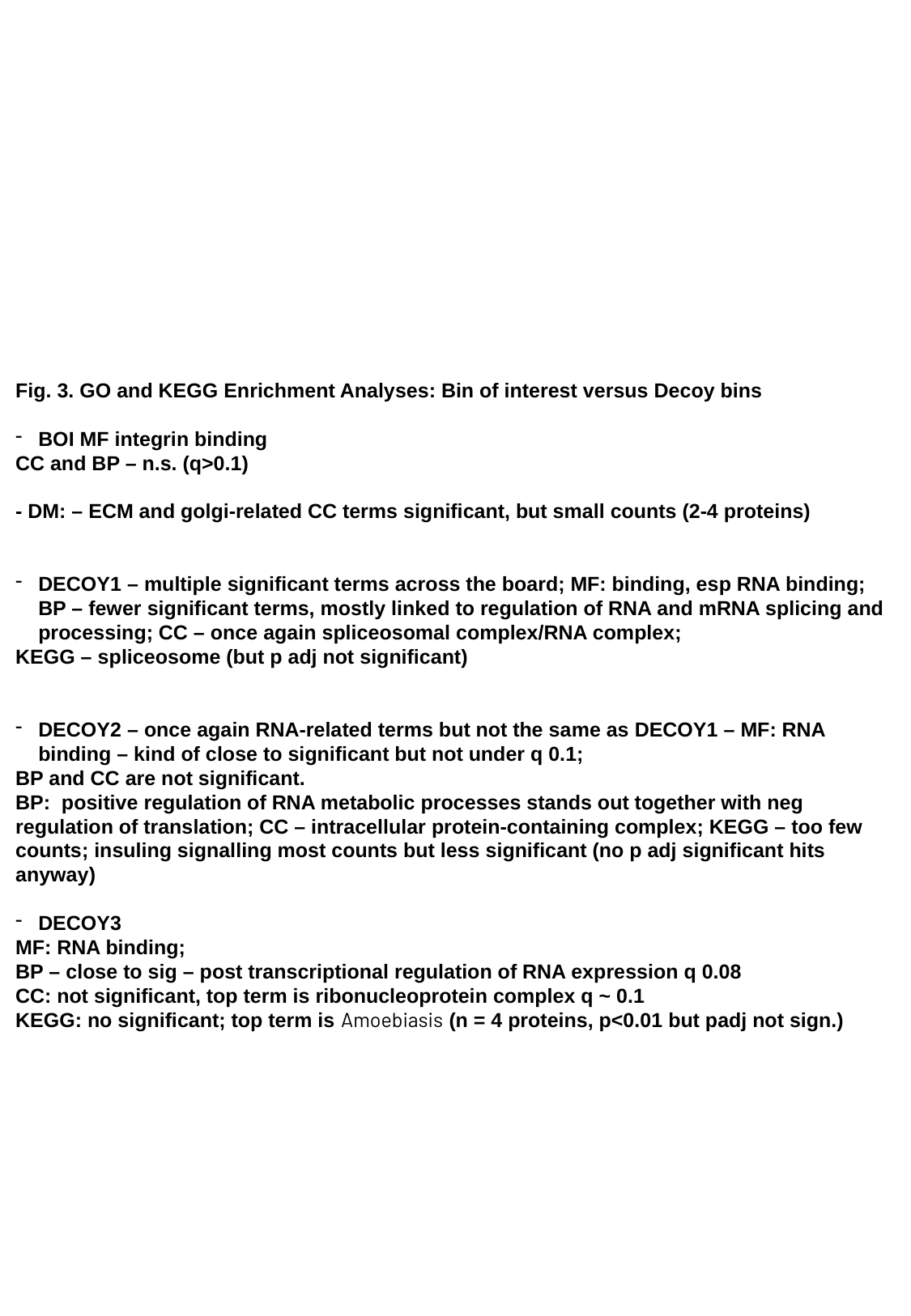

Fig. 3. GO and KEGG Enrichment Analyses: Bin of interest versus Decoy bins

BOI MF integrin binding
CC and BP – n.s. (q>0.1)

- DM: – ECM and golgi-related CC terms significant, but small counts (2-4 proteins)

DECOY1 – multiple significant terms across the board; MF: binding, esp RNA binding; BP – fewer significant terms, mostly linked to regulation of RNA and mRNA splicing and processing; CC – once again spliceosomal complex/RNA complex;
KEGG – spliceosome (but p adj not significant)

DECOY2 – once again RNA-related terms but not the same as DECOY1 – MF: RNA binding – kind of close to significant but not under q 0.1;
BP and CC are not significant.
BP:  positive regulation of RNA metabolic processes stands out together with neg regulation of translation; CC – intracellular protein-containing complex; KEGG – too few counts; insuling signalling most counts but less significant (no p adj significant hits anyway)

DECOY3
MF: RNA binding;
BP – close to sig – post transcriptional regulation of RNA expression q 0.08
CC: not significant, top term is ribonucleoprotein complex q ~ 0.1
KEGG: no significant; top term is Amoebiasis (n = 4 proteins, p<0.01 but padj not sign.)